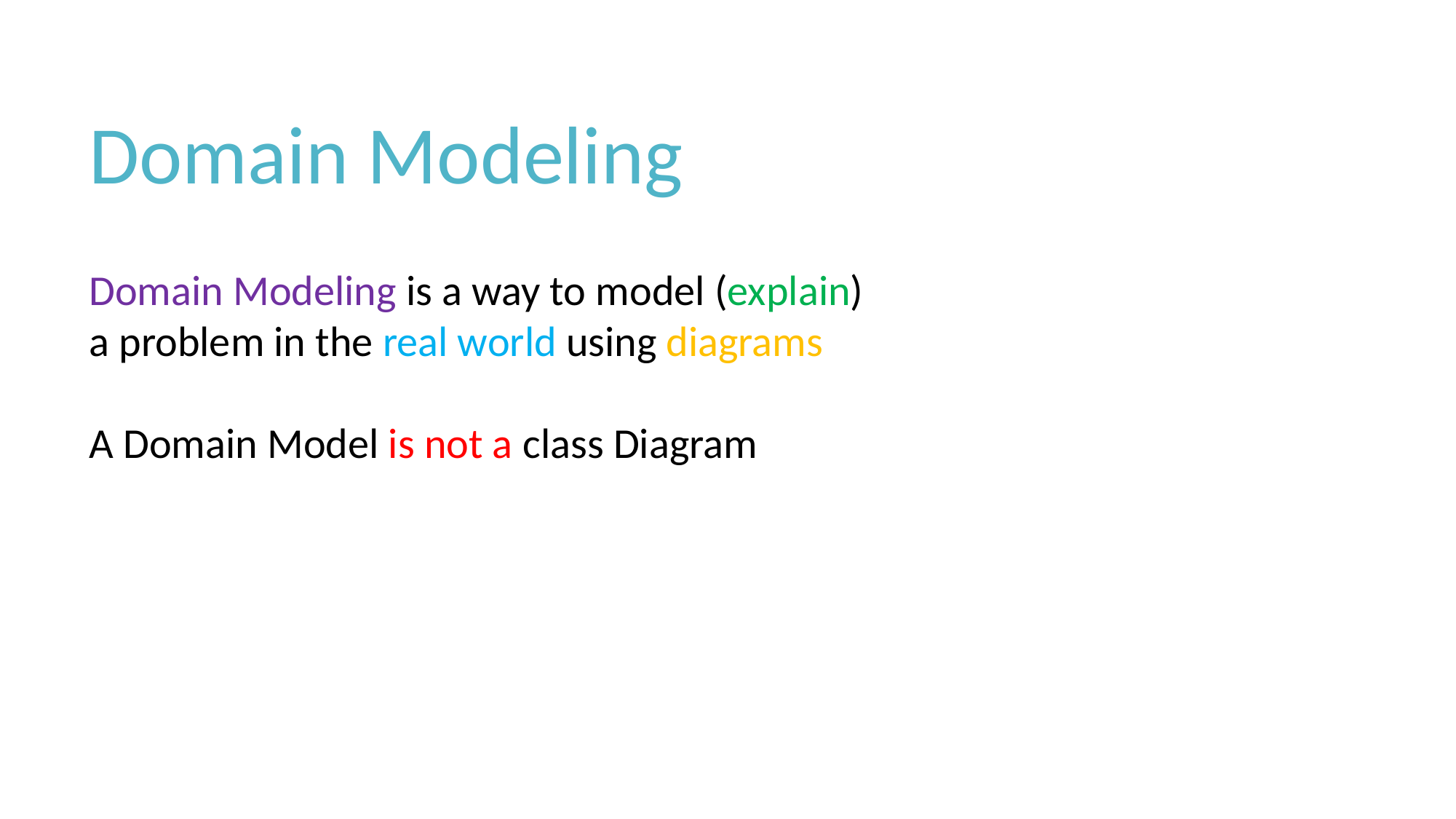

Domain Modeling
Domain Modeling is a way to model (explain) a problem in the real world using diagrams

A Domain Model is not a class Diagram